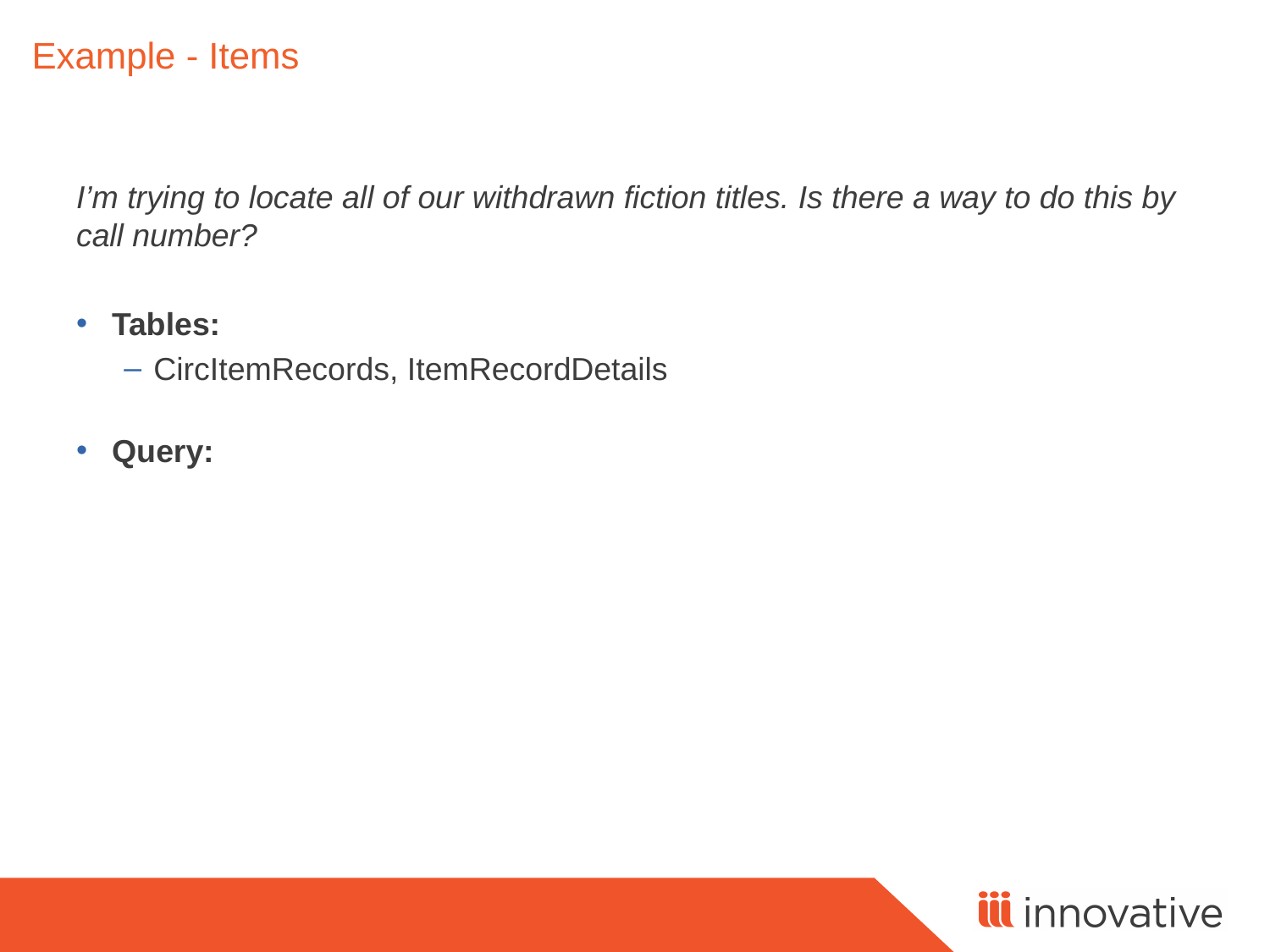

# Example - Items
I’m trying to locate all of our withdrawn fiction titles. Is there a way to do this by call number?

Tables:
CircItemRecords, ItemRecordDetails
Query: